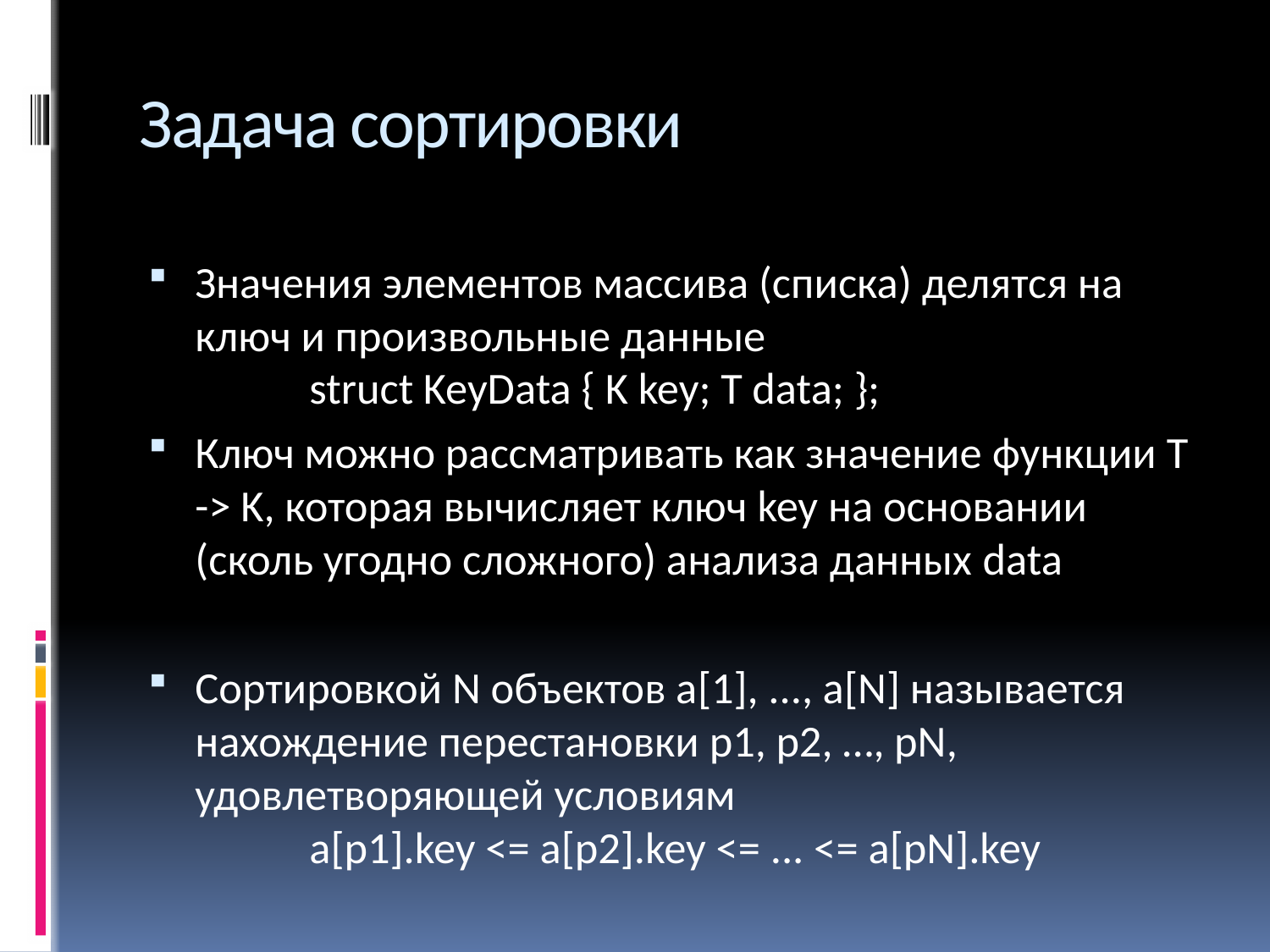

# Задача сортировки
Значения элементов массива (списка) делятся на ключ и произвольные данные
	struct KeyData { K key; T data; };
Ключ можно рассматривать как значение функции T -> K, которая вычисляет ключ key на основании (сколь угодно сложного) анализа данных data

Сортировкой N объектов a[1], ..., а[N] называется нахождение перестановки p1, p2, …, pN, удовлетворяющей условиям
	a[p1].key <= a[p2].key <= ... <= a[pN].key